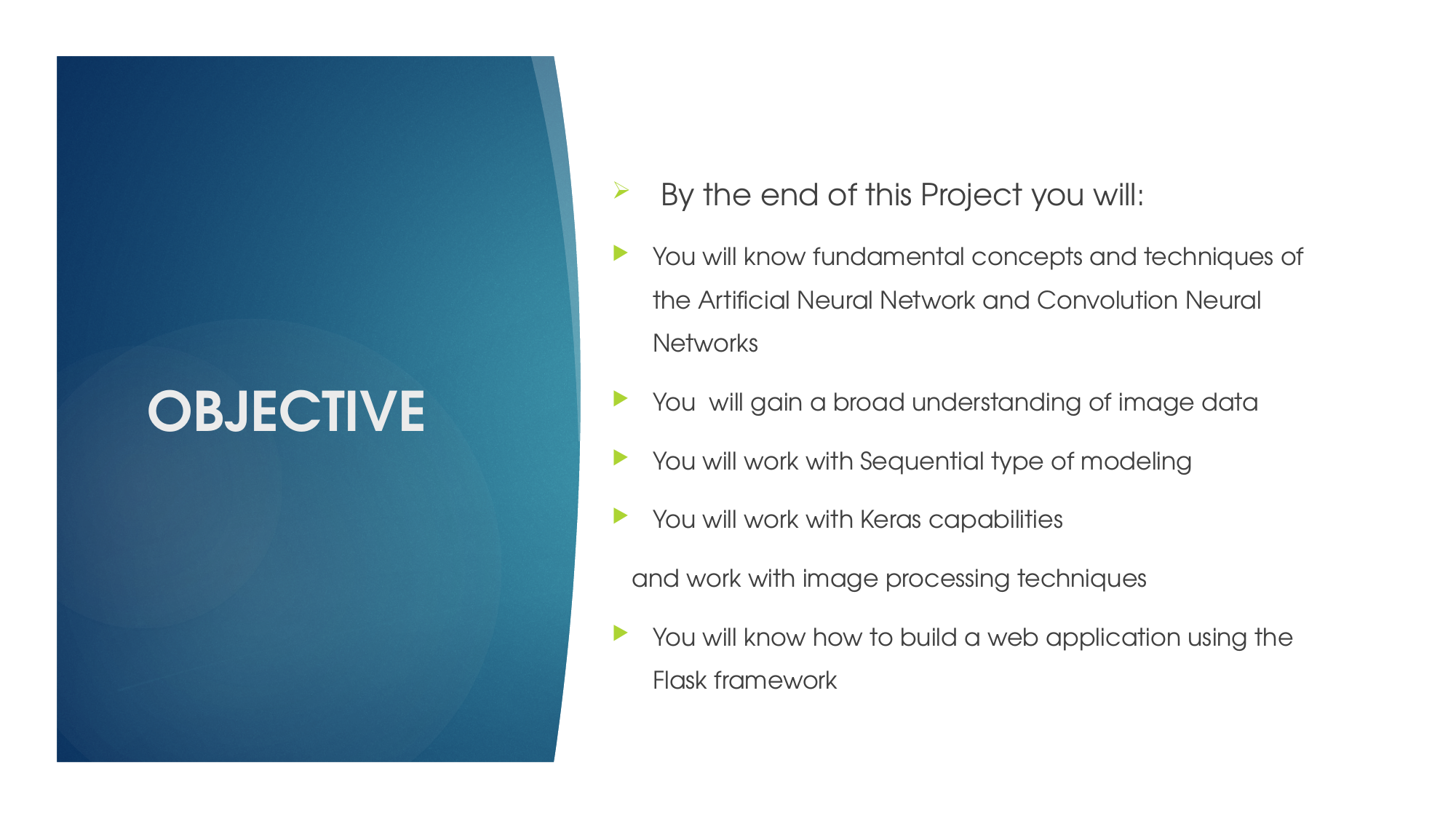

By the end of this Project you will:
You will know fundamental concepts and techniques of the Artificial Neural Network and Convolution Neural Networks
You  will gain a broad understanding of image data
You will work with Sequential type of modeling
You will work with Keras capabilities
   and work with image processing techniques
You will know how to build a web application using the Flask framework
# OBJECTIVE